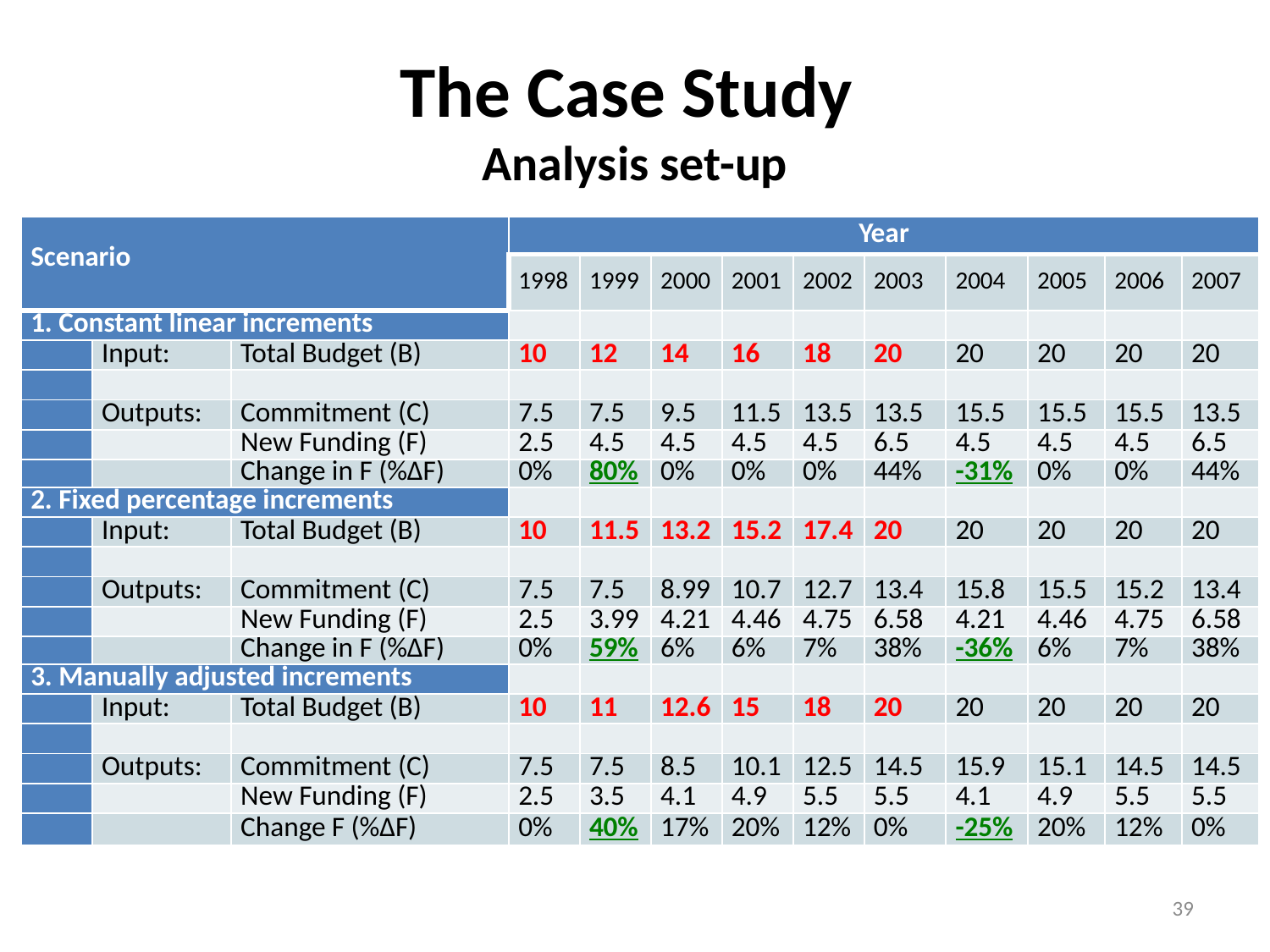

# The Case Study Analysis set-up
| Scenario |  |  | Year |  |  |  |  |  |  |  |  |  |
| --- | --- | --- | --- | --- | --- | --- | --- | --- | --- | --- | --- | --- |
|  |  |  | 1998 | 1999 | 2000 | 2001 | 2002 | 2003 | 2004 | 2005 | 2006 | 2007 |
| 1. Constant linear increments |  |  |  |  |  |  |  |  |  |  |  |  |
|  | Input: | Total Budget (B) | 10 | 12 | 14 | 16 | 18 | 20 | 20 | 20 | 20 | 20 |
|  |  |  |  |  |  |  |  |  |  |  |  |  |
|  | Outputs: | Commitment (C) | 7.5 | 7.5 | 9.5 | 11.5 | 13.5 | 13.5 | 15.5 | 15.5 | 15.5 | 13.5 |
|  |  | New Funding (F) | 2.5 | 4.5 | 4.5 | 4.5 | 4.5 | 6.5 | 4.5 | 4.5 | 4.5 | 6.5 |
|  |  | Change in F (%∆F) | 0% | 80% | 0% | 0% | 0% | 44% | -31% | 0% | 0% | 44% |
| 2. Fixed percentage increments |  |  |  |  |  |  |  |  |  |  |  |  |
|  | Input: | Total Budget (B) | 10 | 11.5 | 13.2 | 15.2 | 17.4 | 20 | 20 | 20 | 20 | 20 |
|  |  |  |  |  |  |  |  |  |  |  |  |  |
|  | Outputs: | Commitment (C) | 7.5 | 7.5 | 8.99 | 10.7 | 12.7 | 13.4 | 15.8 | 15.5 | 15.2 | 13.4 |
|  |  | New Funding (F) | 2.5 | 3.99 | 4.21 | 4.46 | 4.75 | 6.58 | 4.21 | 4.46 | 4.75 | 6.58 |
|  |  | Change in F (%∆F) | 0% | 59% | 6% | 6% | 7% | 38% | -36% | 6% | 7% | 38% |
| 3. Manually adjusted increments |  |  |  |  |  |  |  |  |  |  |  |  |
|  | Input: | Total Budget (B) | 10 | 11 | 12.6 | 15 | 18 | 20 | 20 | 20 | 20 | 20 |
|  |  |  |  |  |  |  |  |  |  |  |  |  |
|  | Outputs: | Commitment (C) | 7.5 | 7.5 | 8.5 | 10.1 | 12.5 | 14.5 | 15.9 | 15.1 | 14.5 | 14.5 |
|  |  | New Funding (F) | 2.5 | 3.5 | 4.1 | 4.9 | 5.5 | 5.5 | 4.1 | 4.9 | 5.5 | 5.5 |
|  |  | Change F (%∆F) | 0% | 40% | 17% | 20% | 12% | 0% | -25% | 20% | 12% | 0% |
39